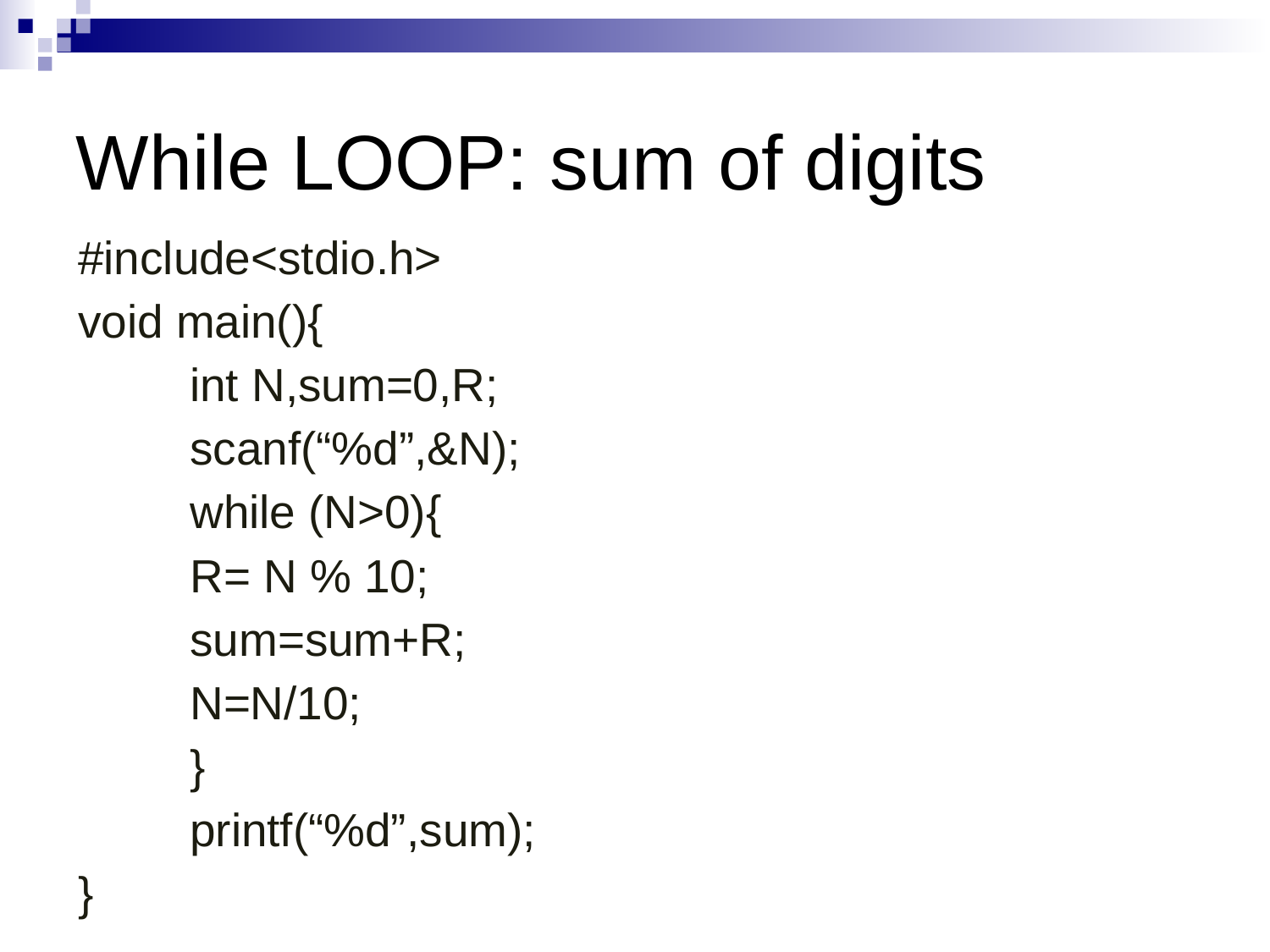

While LOOP: sum of digits
#include<stdio.h>
void main(){
	int N,sum=0,R;
	scanf(“%d”,&N);
	while (N>0){
		R= N % 10;
		sum=sum+R;
		N=N/10;
	}
	printf(“%d”,sum);
}